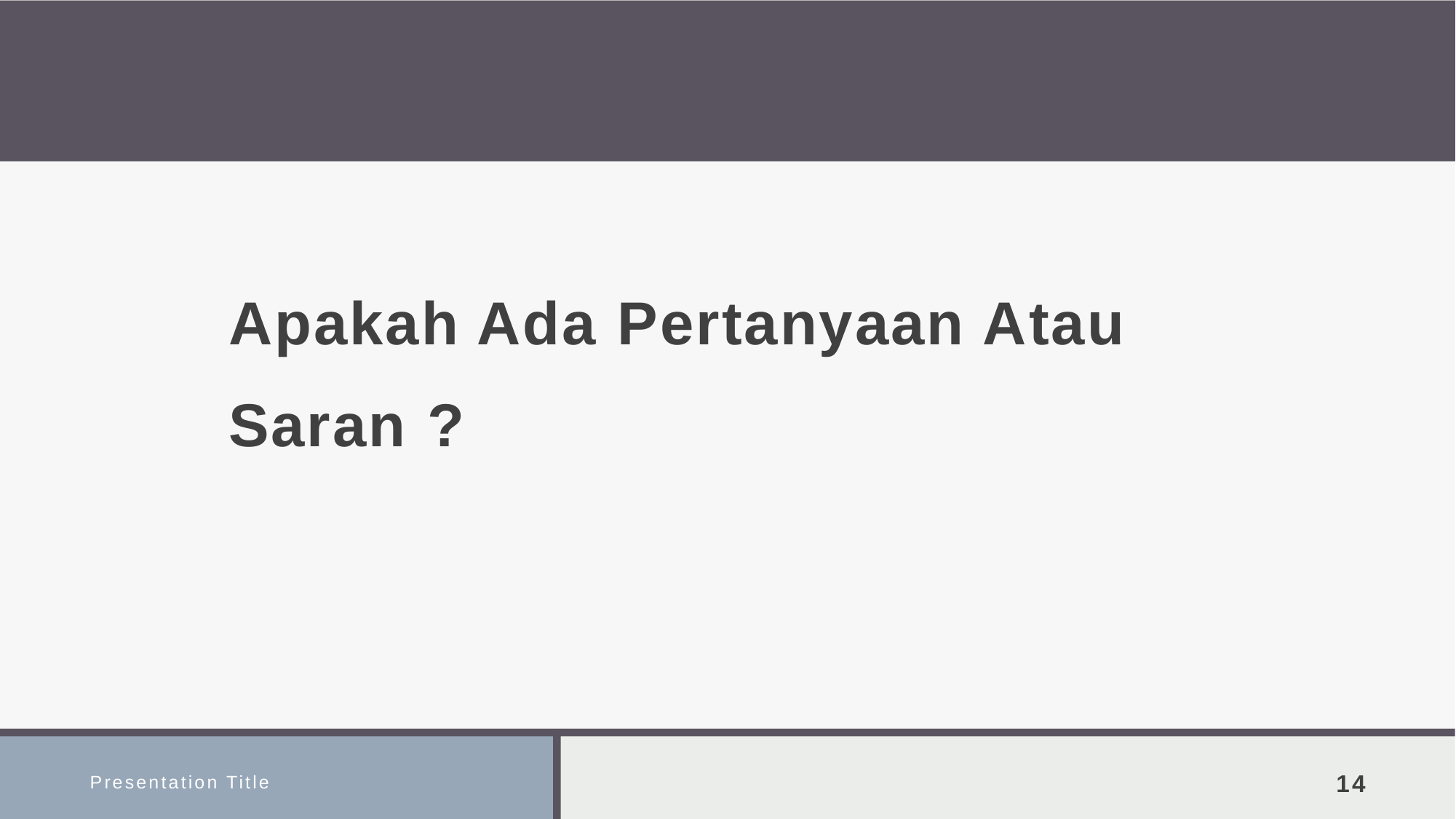

Apakah Ada Pertanyaan Atau Saran ?
Presentation Title
14